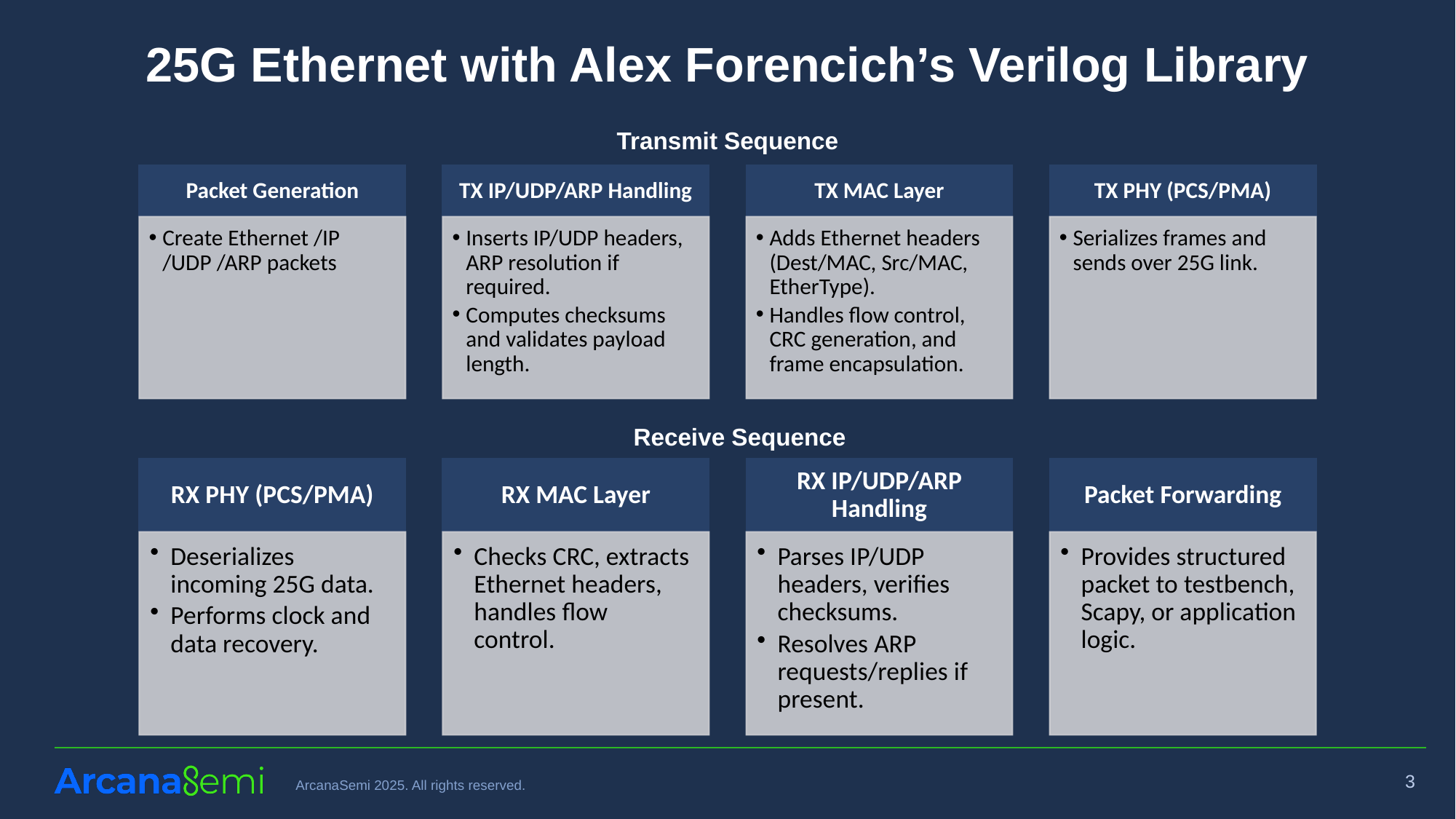

# 25G Ethernet with Alex Forencich’s Verilog Library
Transmit Sequence
Packet Generation
Create Ethernet /IP /UDP /ARP packets
TX IP/UDP/ARP Handling
Inserts IP/UDP headers, ARP resolution if required.
Computes checksums and validates payload length.
TX MAC Layer
Adds Ethernet headers (Dest/MAC, Src/MAC, EtherType).
Handles flow control, CRC generation, and frame encapsulation.
TX PHY (PCS/PMA)
Serializes frames and sends over 25G link.
Receive Sequence
RX PHY (PCS/PMA)
Deserializes incoming 25G data.
Performs clock and data recovery.
RX MAC Layer
Checks CRC, extracts Ethernet headers, handles flow control.
RX IP/UDP/ARP Handling
Parses IP/UDP headers, verifies checksums.
Resolves ARP requests/replies if present.
Packet Forwarding
Provides structured packet to testbench, Scapy, or application logic.
3